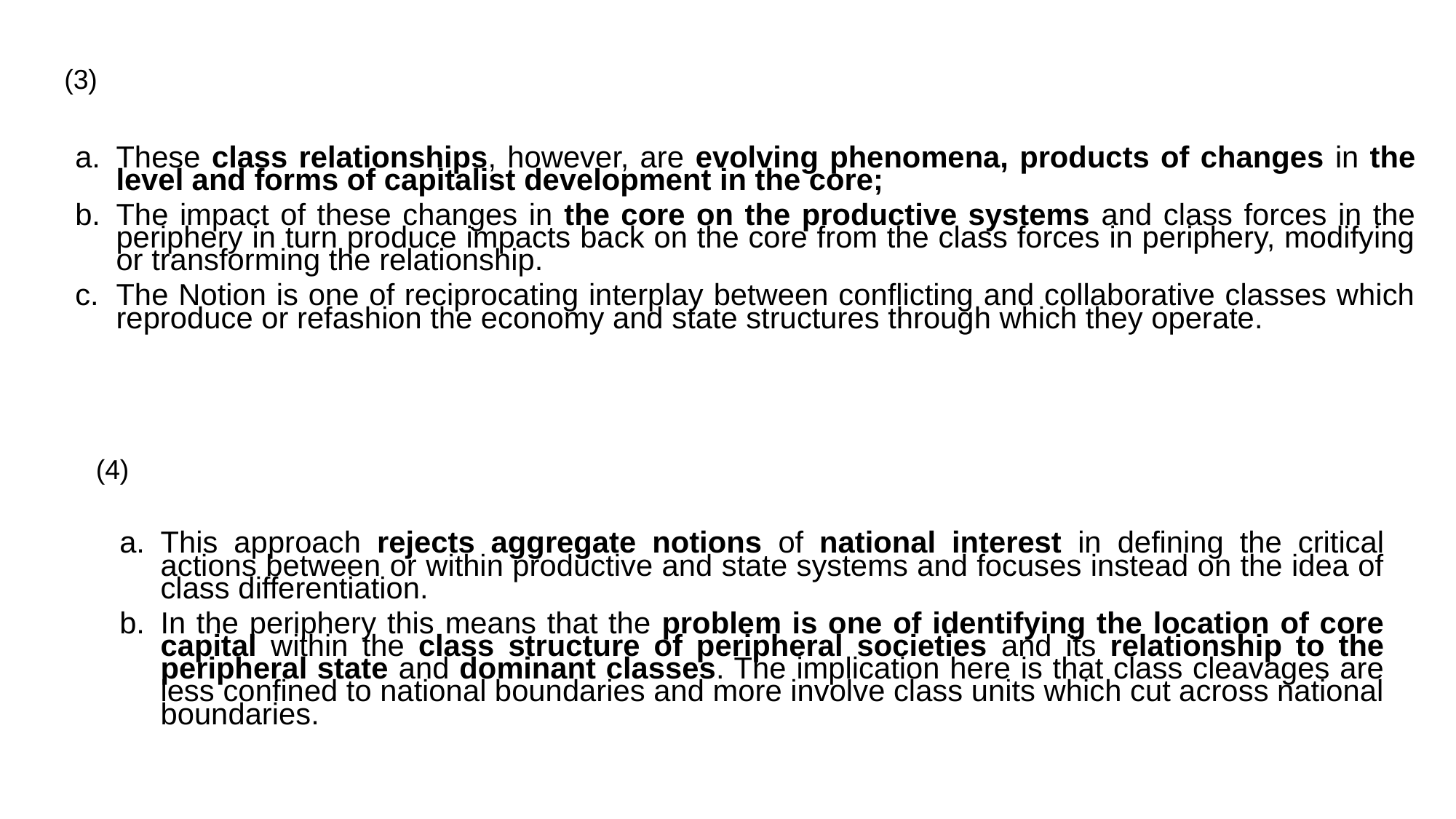

(3)

These class relationships, however, are evolving phenomena, products of changes in the level and forms of capitalist development in the core;
The impact of these changes in the core on the productive systems and class forces in the periphery in turn produce impacts back on the core from the class forces in periphery, modifying or transforming the relationship.
The Notion is one of reciprocating interplay between conflicting and collaborative classes which reproduce or refashion the economy and state structures through which they operate.
(4)
This approach rejects aggregate notions of national interest in defining the critical actions between or within productive and state systems and focuses instead on the idea of class differentiation.
In the periphery this means that the problem is one of identifying the location of core capital within the class structure of peripheral societies and its relationship to the peripheral state and dominant classes. The implication here is that class cleavages are less confined to national boundaries and more involve class units which cut across national boundaries.